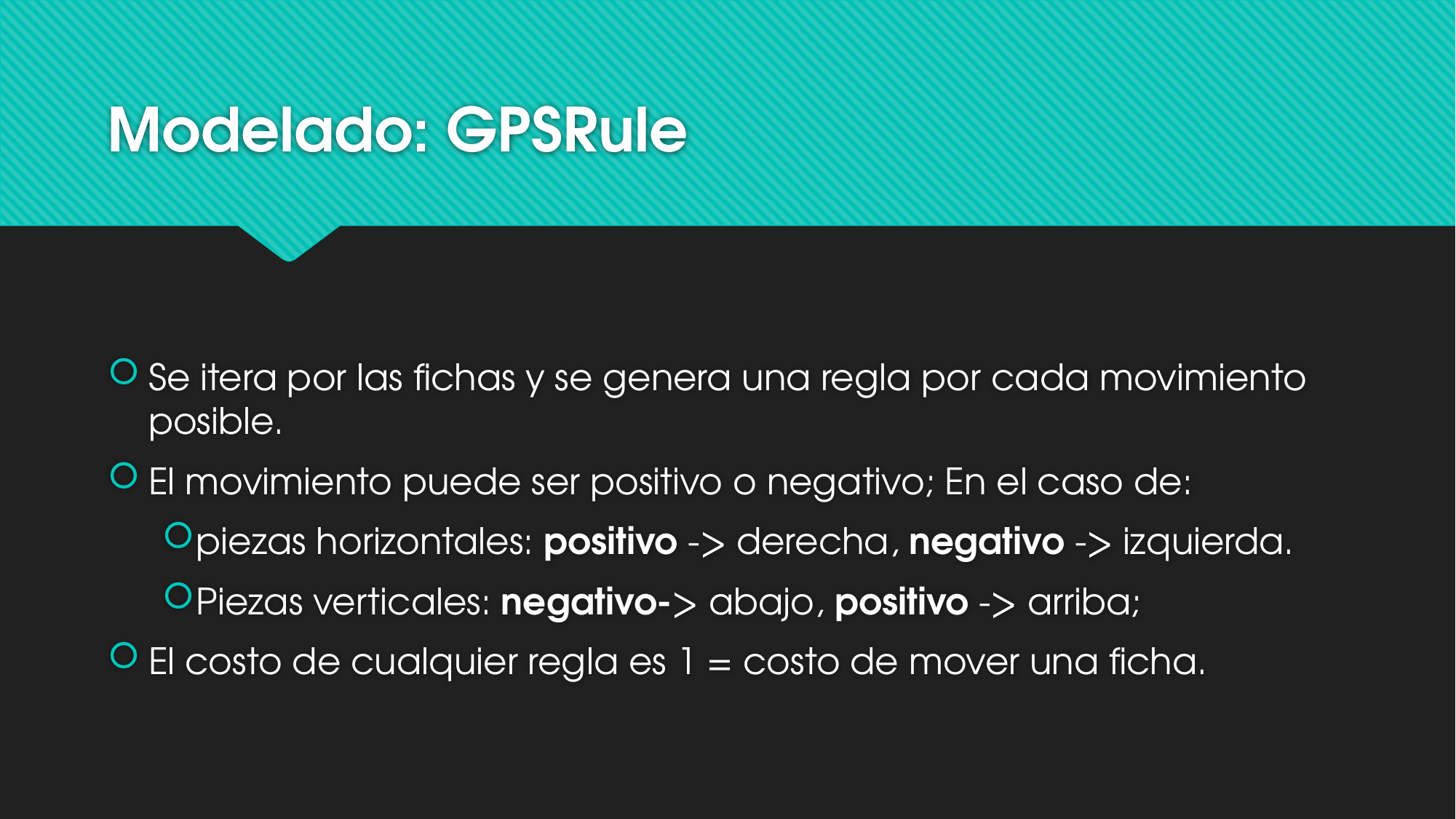

# Modelado: GPSRule
Se itera por las fichas y se genera una regla por cada movimiento posible.
El movimiento puede ser positivo o negativo; En el caso de:
piezas horizontales: positivo -> derecha, negativo -> izquierda.
Piezas verticales: negativo-> abajo, positivo -> arriba;
El costo de cualquier regla es 1 = costo de mover una ficha.